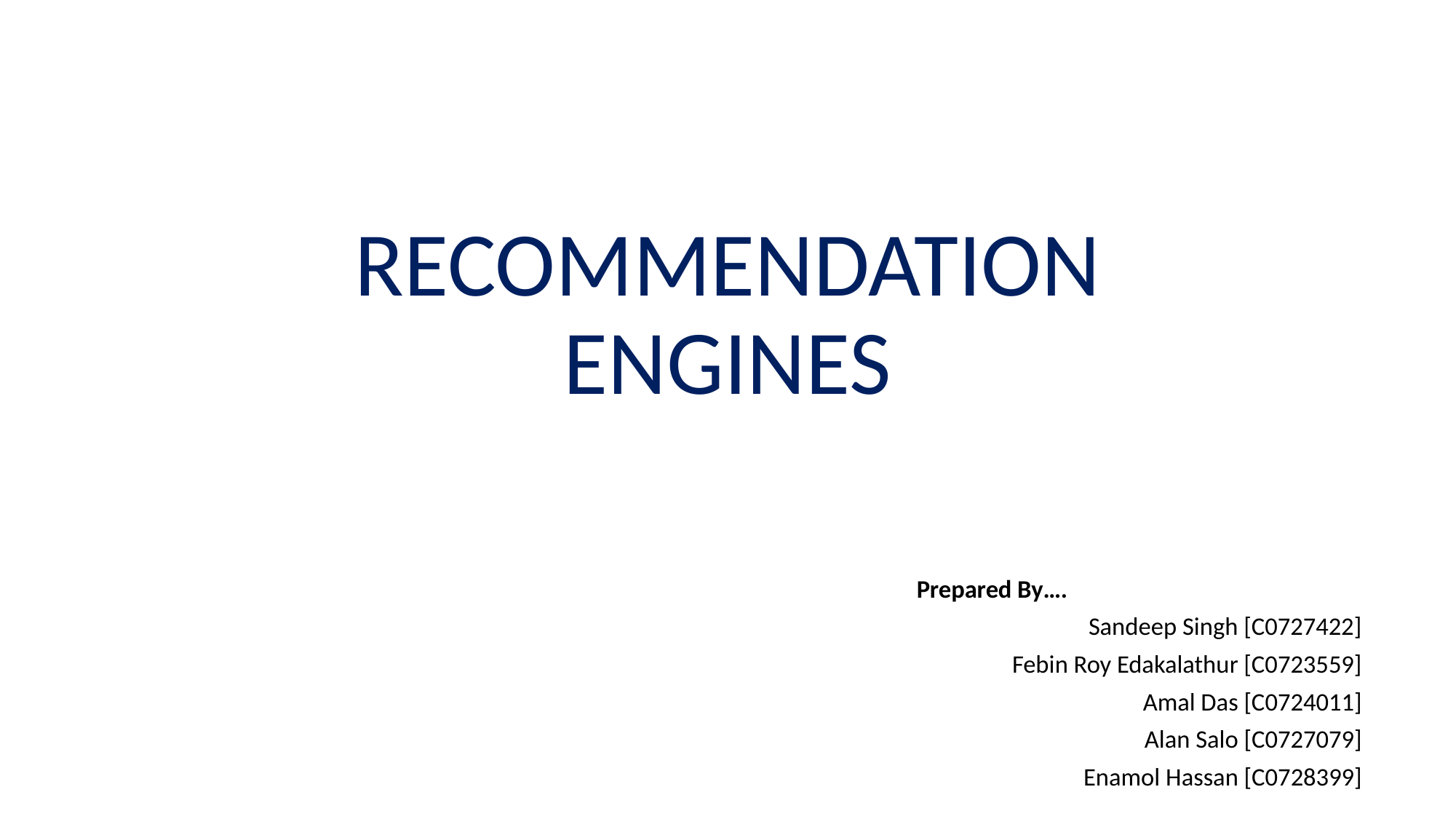

# RECOMMENDATION ENGINES
Prepared By….
Sandeep Singh [C0727422]
    Febin Roy Edakalathur [C0723559]
    Amal Das [C0724011]
    Alan Salo [C0727079]
   Enamol Hassan [C0728399]